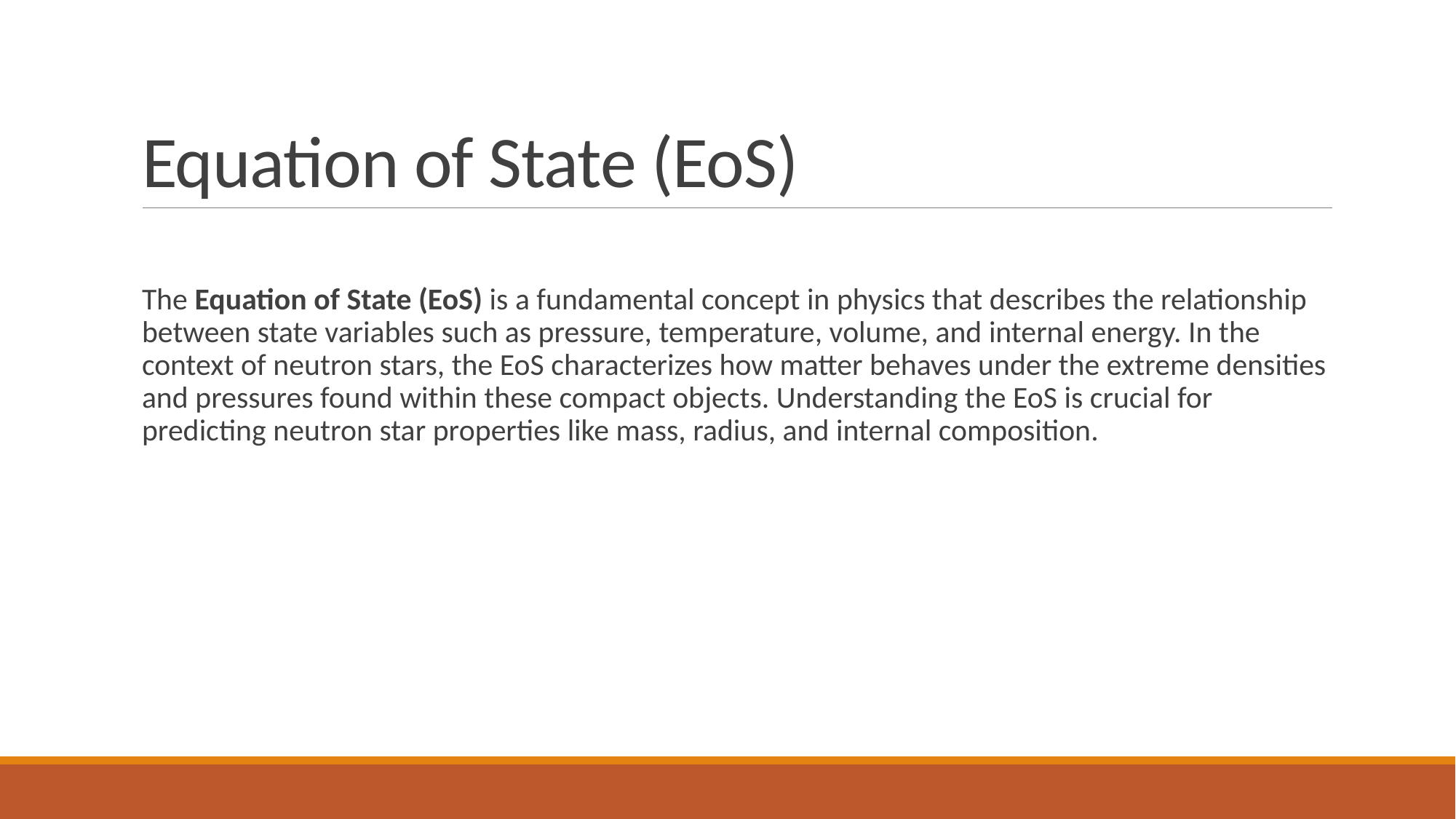

# Equation of State (EoS)

The Equation of State (EoS) is a fundamental concept in physics that describes the relationship between state variables such as pressure, temperature, volume, and internal energy. In the context of neutron stars, the EoS characterizes how matter behaves under the extreme densities and pressures found within these compact objects. Understanding the EoS is crucial for predicting neutron star properties like mass, radius, and internal composition.